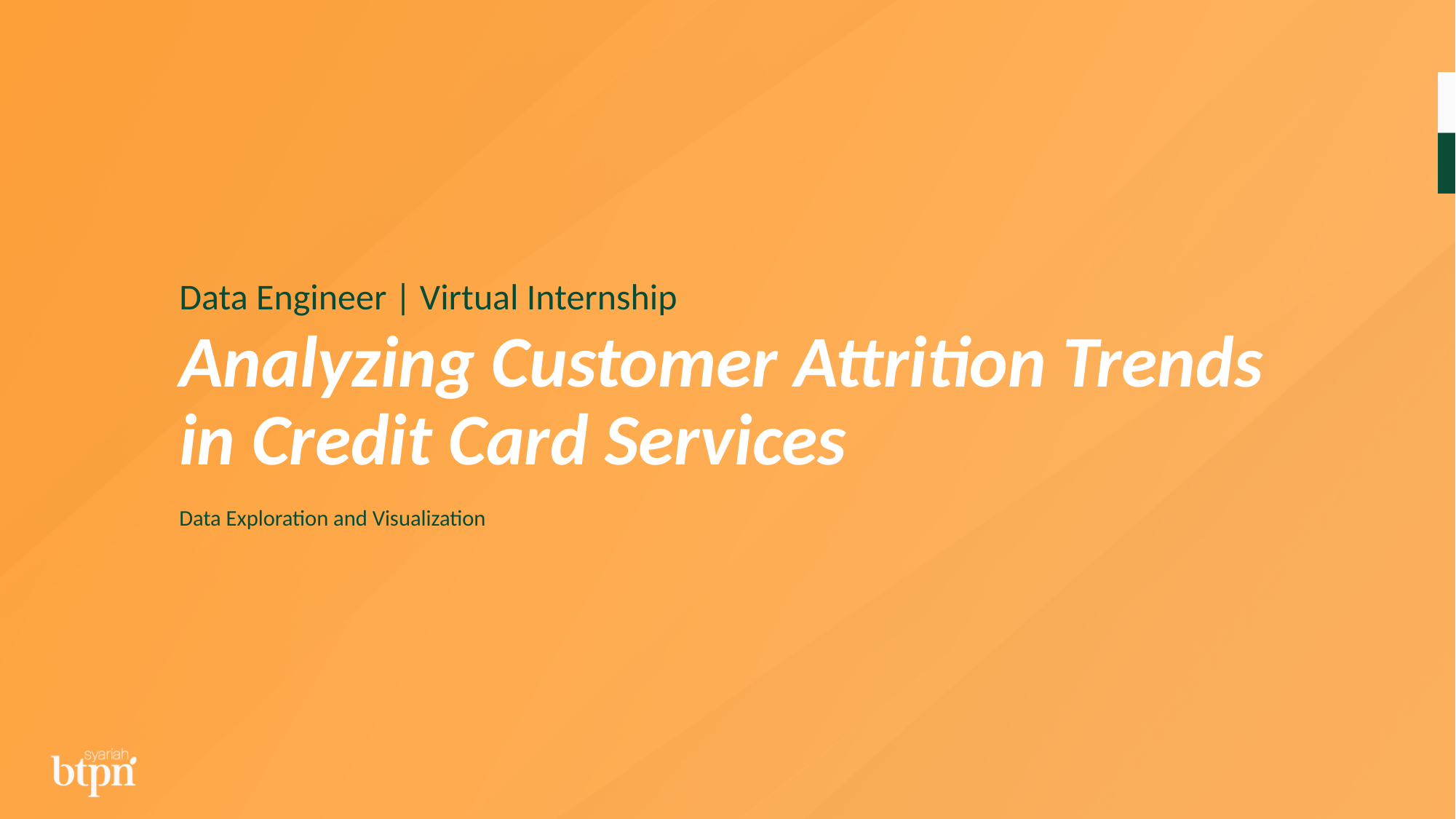

Data Engineer | Virtual Internship
# Analyzing Customer Attrition Trends in Credit Card Services
Data Exploration and Visualization